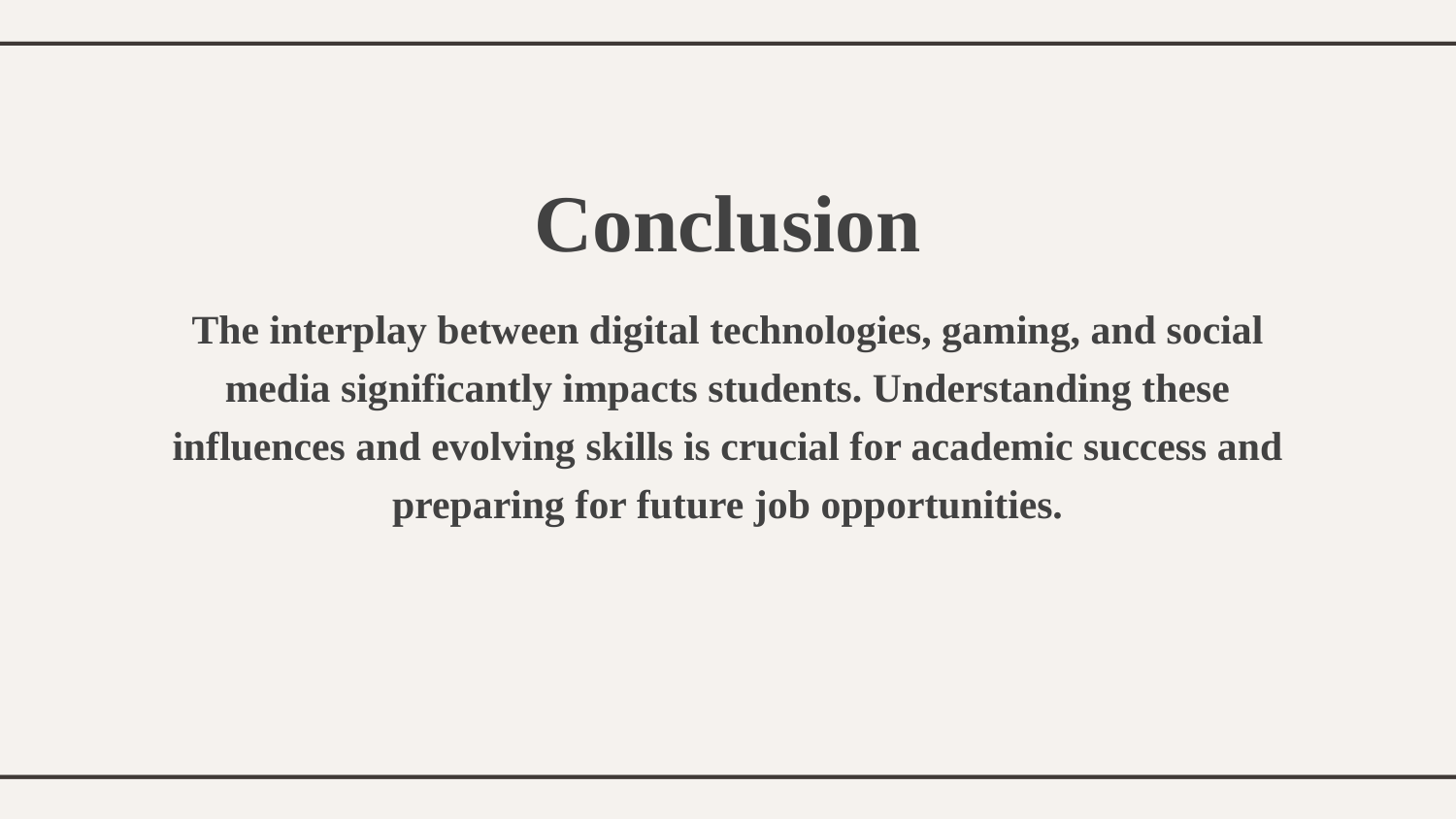

Conclusion
The interplay between digital technologies, gaming, and social media significantly impacts students. Understanding these influences and evolving skills is crucial for academic success and preparing for future job opportunities.